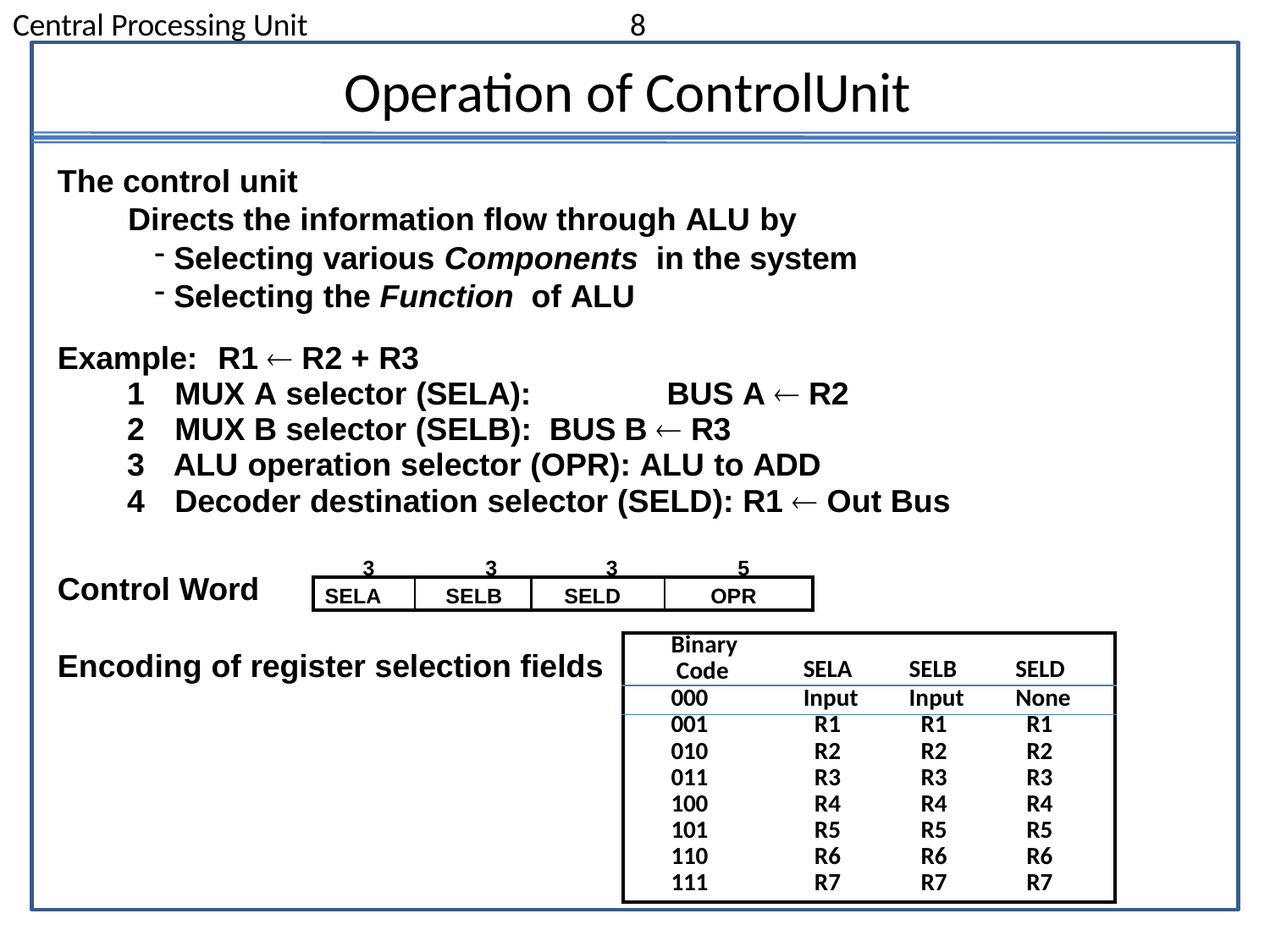

Central Processing Unit
8
# Operation of ControlUnit

The control unit
Directs the information flow through ALU by
Selecting various Components in the system
Selecting the Function of ALU
Example:	R1 ← R2 + R3
MUX A selector (SELA):	BUS A ← R2
MUX B selector (SELB): BUS B ← R3
ALU operation selector (OPR): ALU to ADD
Decoder destination selector (SELD): R1 ← Out Bus
3	3	3	5
Control Word

Encoding of register selection fields
| SELA | SELB | SELD | OPR |
| --- | --- | --- | --- |
| Binary Code | SELA | SELB | SELD |
| --- | --- | --- | --- |
| 000 | Input | Input | None |
| 001 | R1 | R1 | R1 |
| 010 | R2 | R2 | R2 |
| 011 | R3 | R3 | R3 |
| 100 | R4 | R4 | R4 |
| 101 | R5 | R5 | R5 |
| 110 | R6 | R6 | R6 |
| 111 | R7 | R7 | R7 |